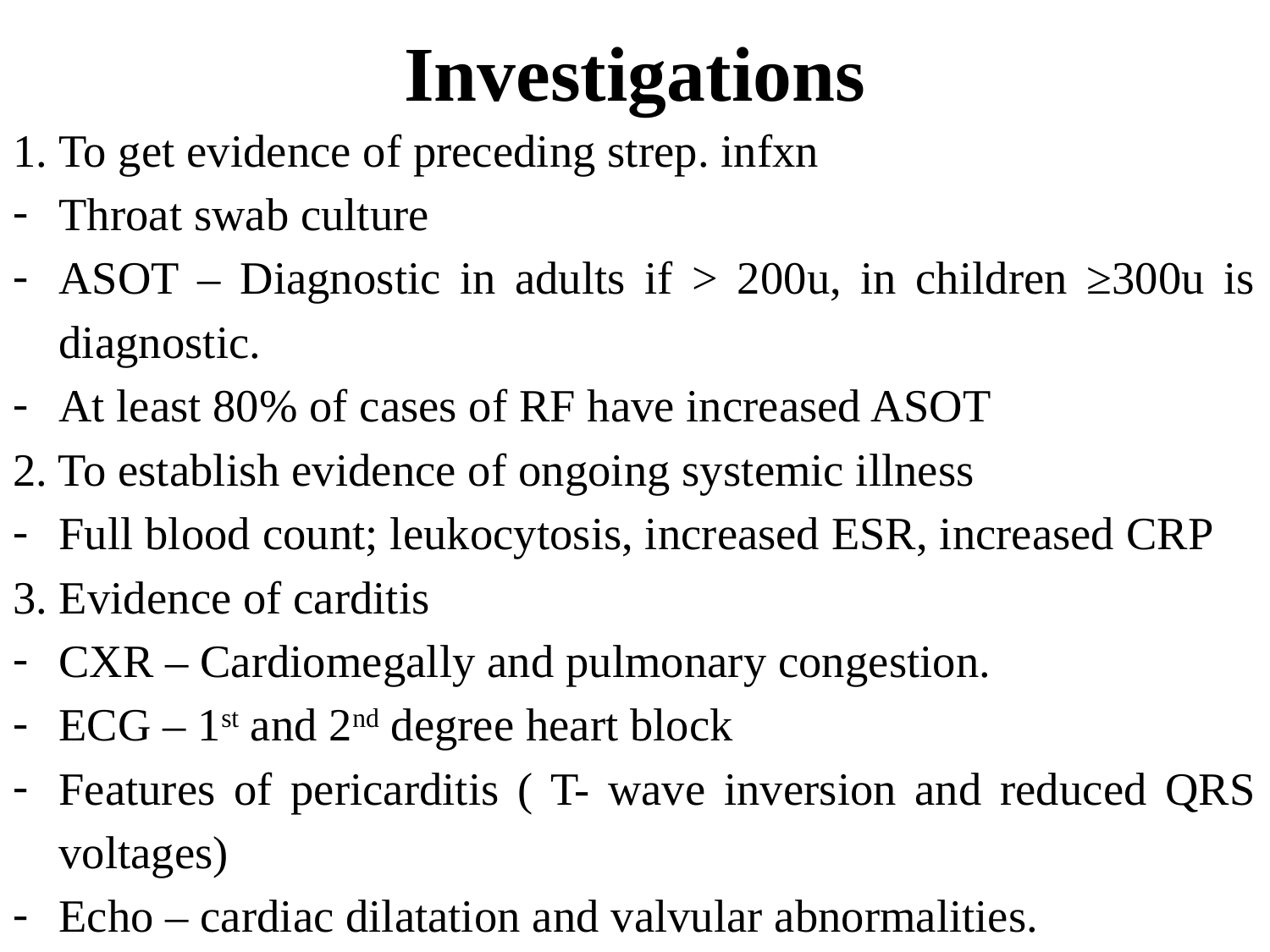

# Investigations
To get evidence of preceding strep. infxn
Throat swab culture
ASOT – Diagnostic in adults if > 200u, in children ≥300u is diagnostic.
At least 80% of cases of RF have increased ASOT
2. To establish evidence of ongoing systemic illness
Full blood count; leukocytosis, increased ESR, increased CRP
3. Evidence of carditis
CXR – Cardiomegally and pulmonary congestion.
ECG – 1st and 2nd degree heart block
Features of pericarditis ( T- wave inversion and reduced QRS voltages)
Echo – cardiac dilatation and valvular abnormalities.